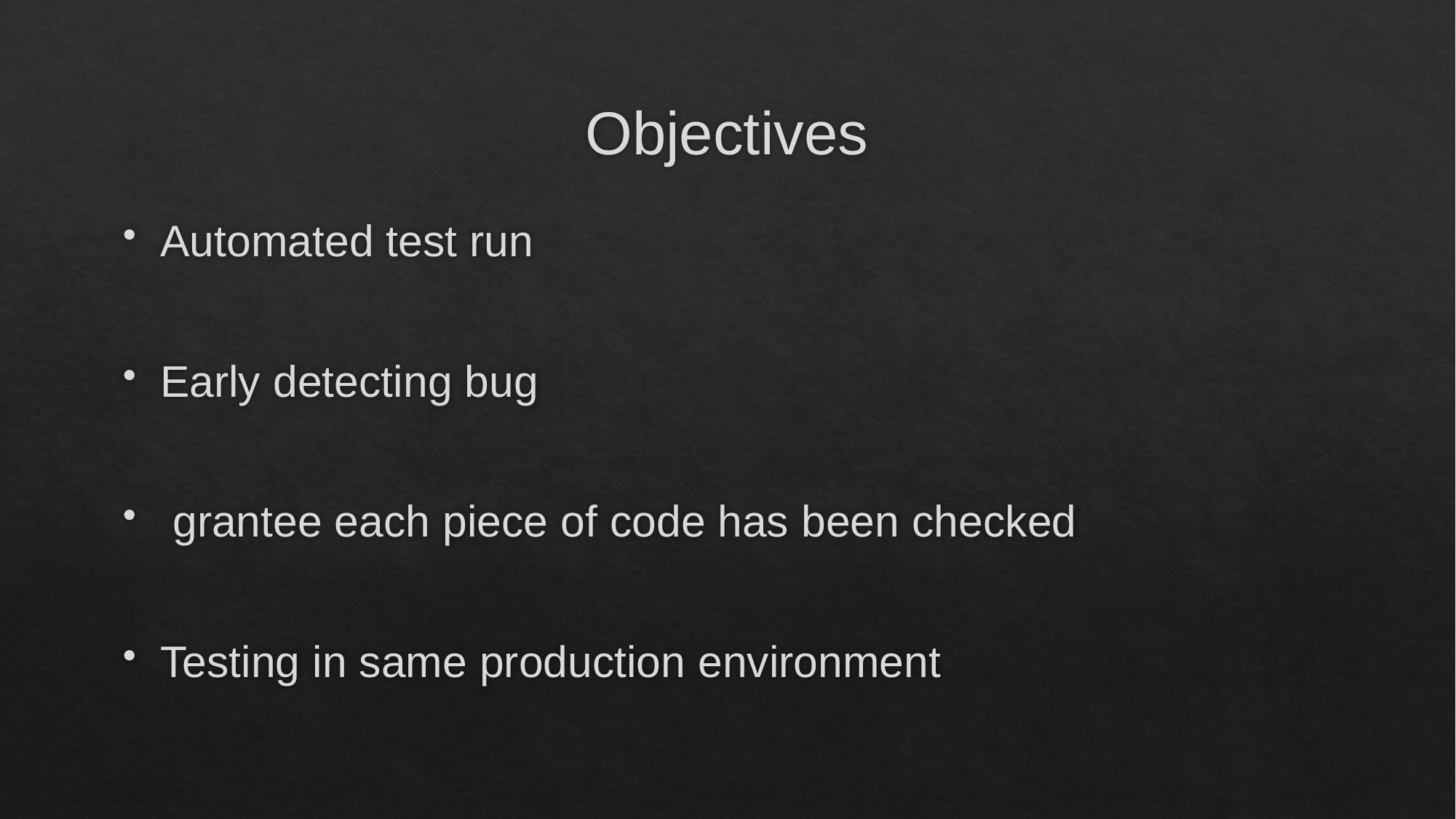

# Objectives
Automated test run

Early detecting bug

 grantee each piece of code has been checked

Testing in same production environment